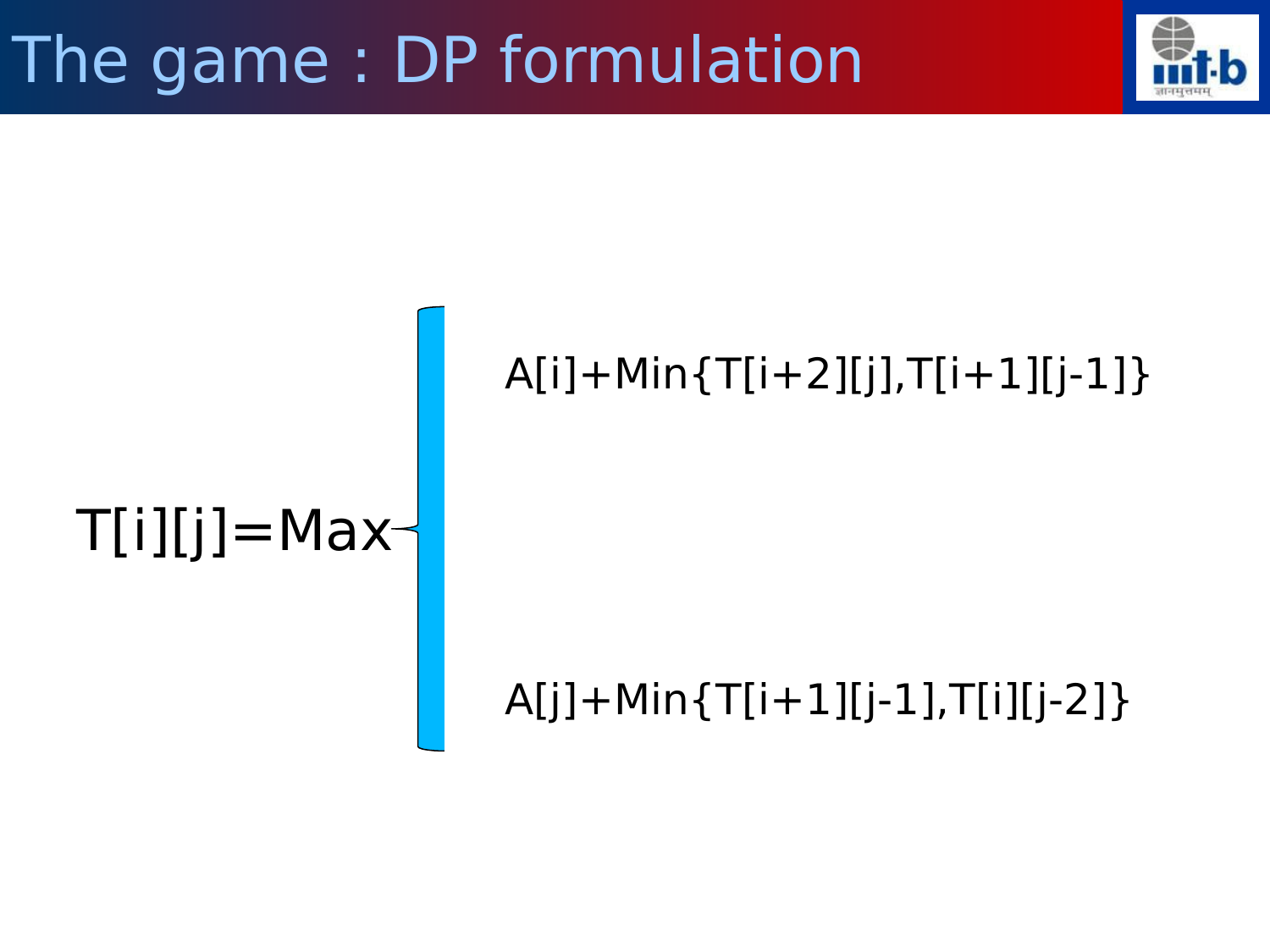

The game : DP formulation

				A[i]+Min{T[i+2][j],T[i+1][j-1]}

T[i][j]=Max

				A[j]+Min{T[i+1][j-1],T[i][j-2]}